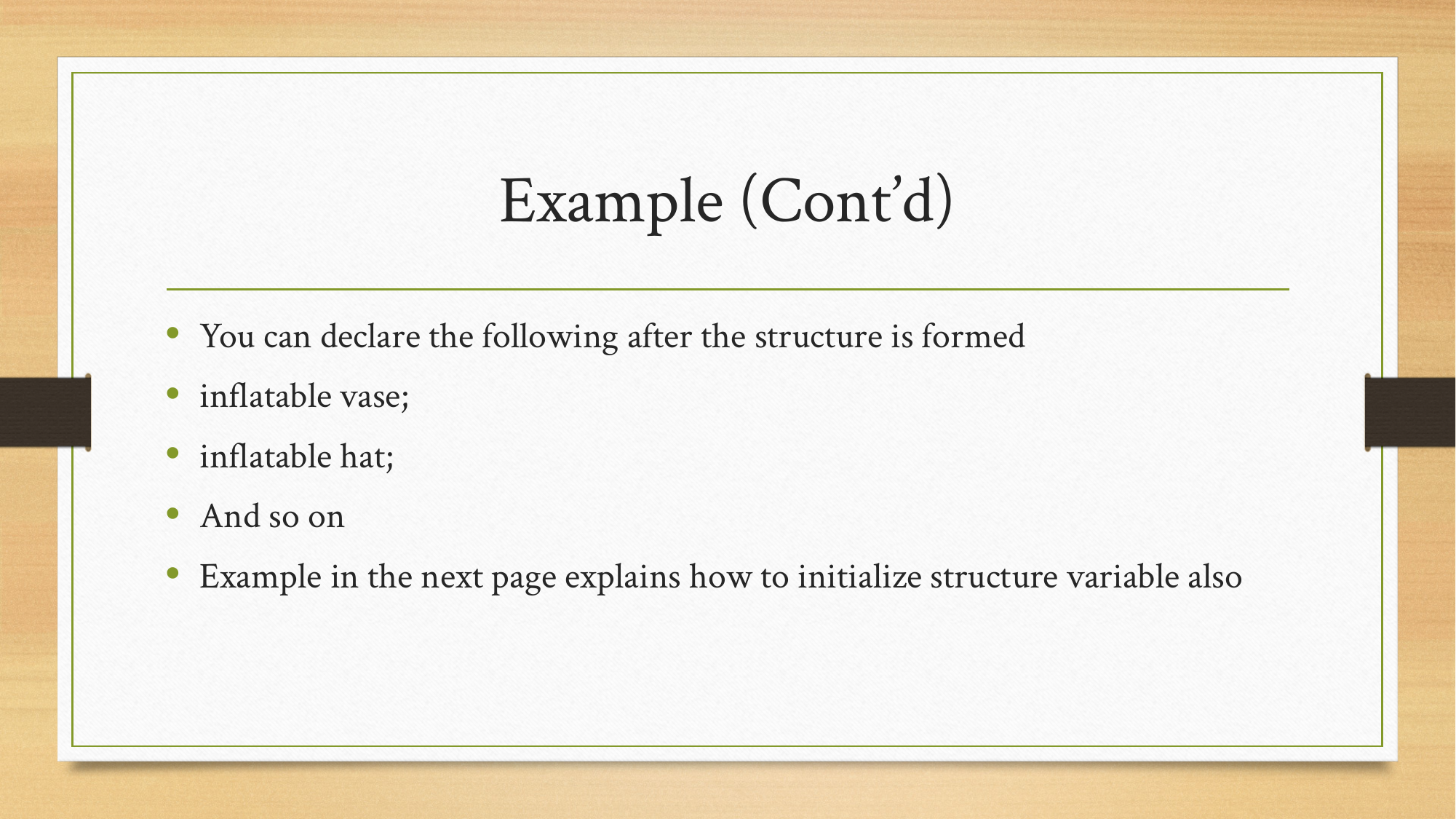

# Example (Cont’d)
You can declare the following after the structure is formed
inflatable vase;
inflatable hat;
And so on
Example in the next page explains how to initialize structure variable also